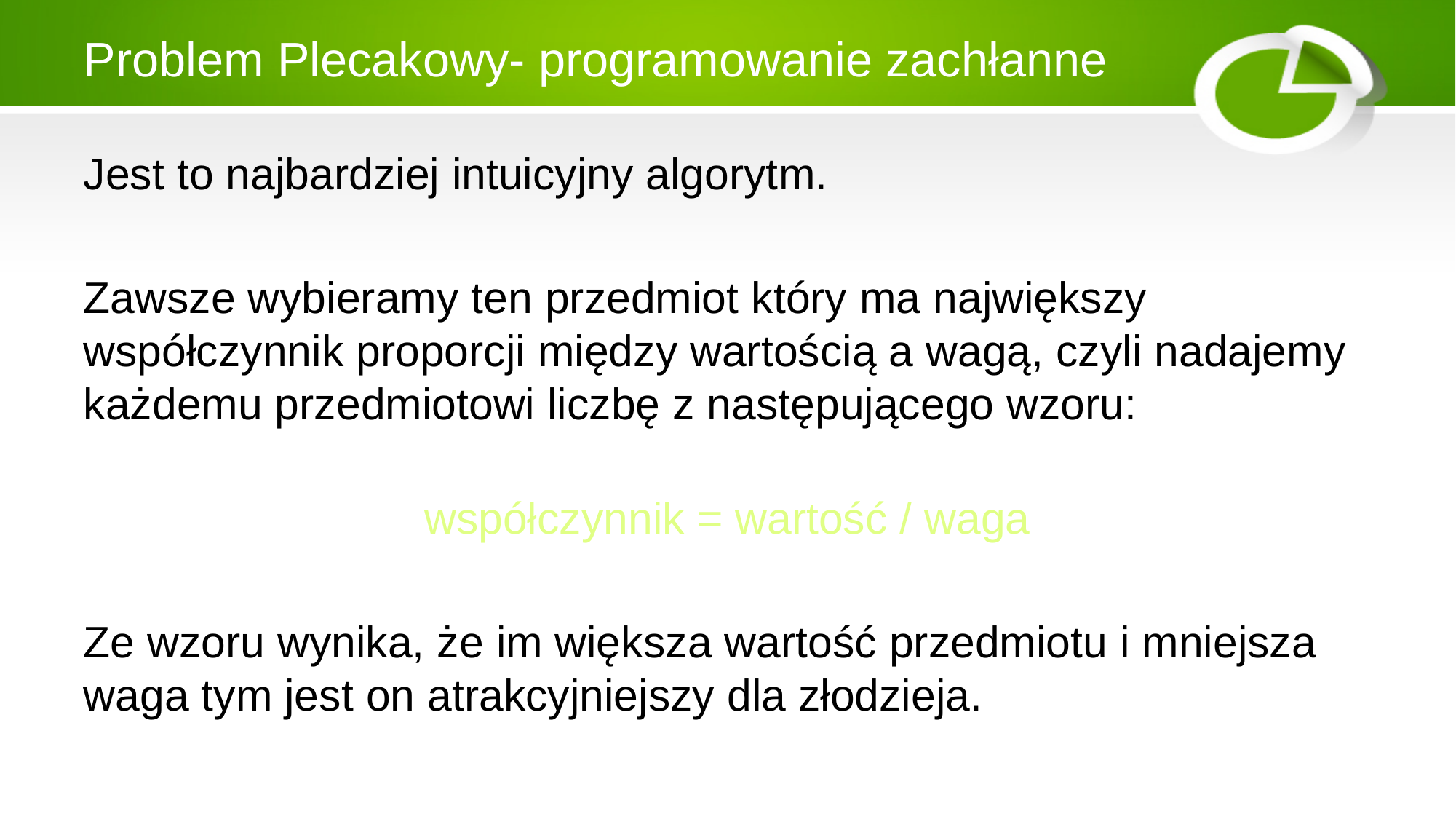

# Problem Plecakowy- programowanie zachłanne
Jest to najbardziej intuicyjny algorytm.

Zawsze wybieramy ten przedmiot który ma największy współczynnik proporcji między wartością a wagą, czyli nadajemy każdemu przedmiotowi liczbę z następującego wzoru:
współczynnik = wartość / waga

Ze wzoru wynika, że im większa wartość przedmiotu i mniejsza waga tym jest on atrakcyjniejszy dla złodzieja.